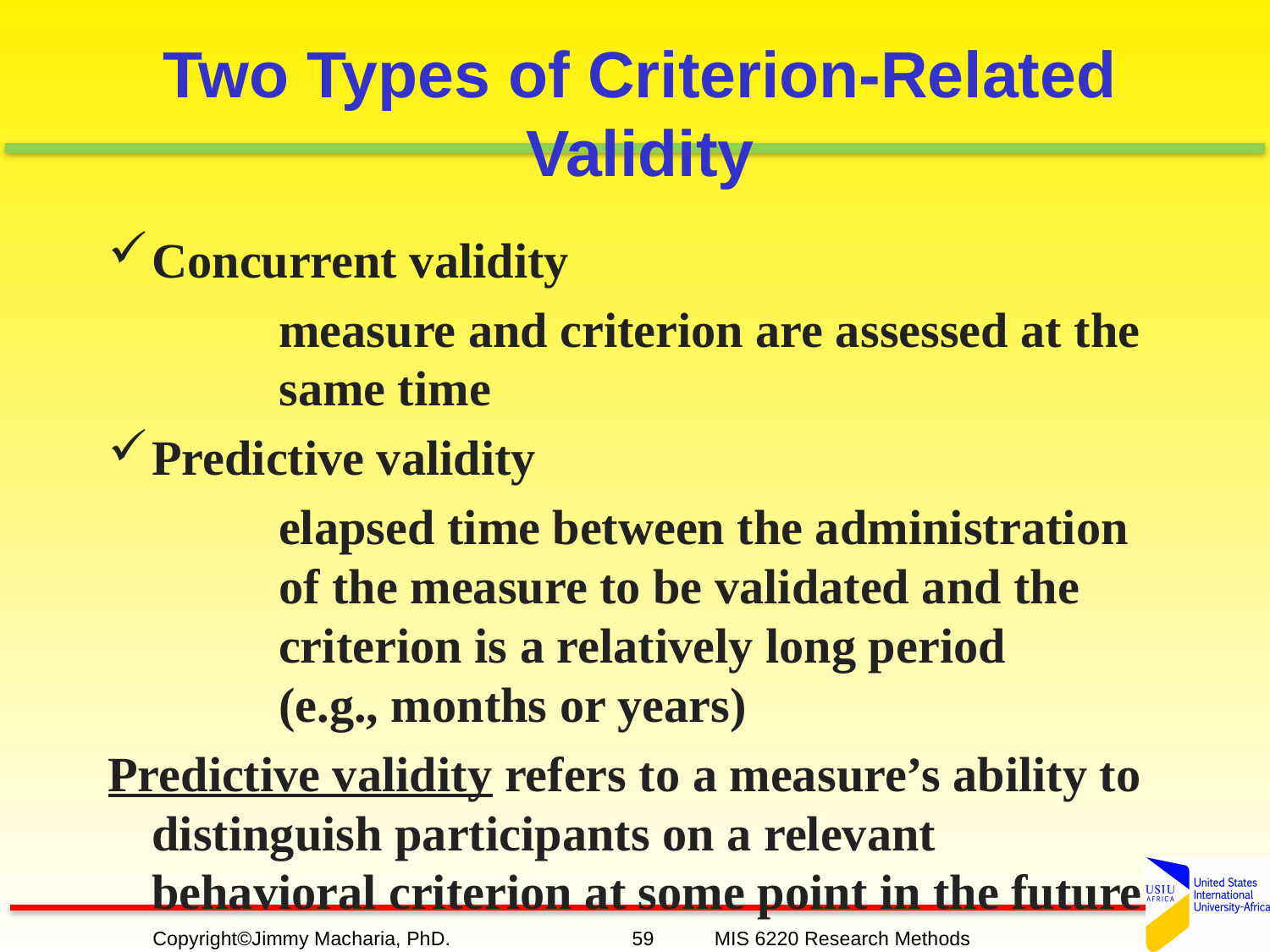

# Two Types of Criterion-Related Validity
Concurrent validity
		measure and criterion are assessed at the 	same time
Predictive validity
		elapsed time between the administration 	of the measure to be validated and the 	criterion is a relatively long period	 	(e.g., months or years)
Predictive validity refers to a measure’s ability to distinguish participants on a relevant behavioral criterion at some point in the future